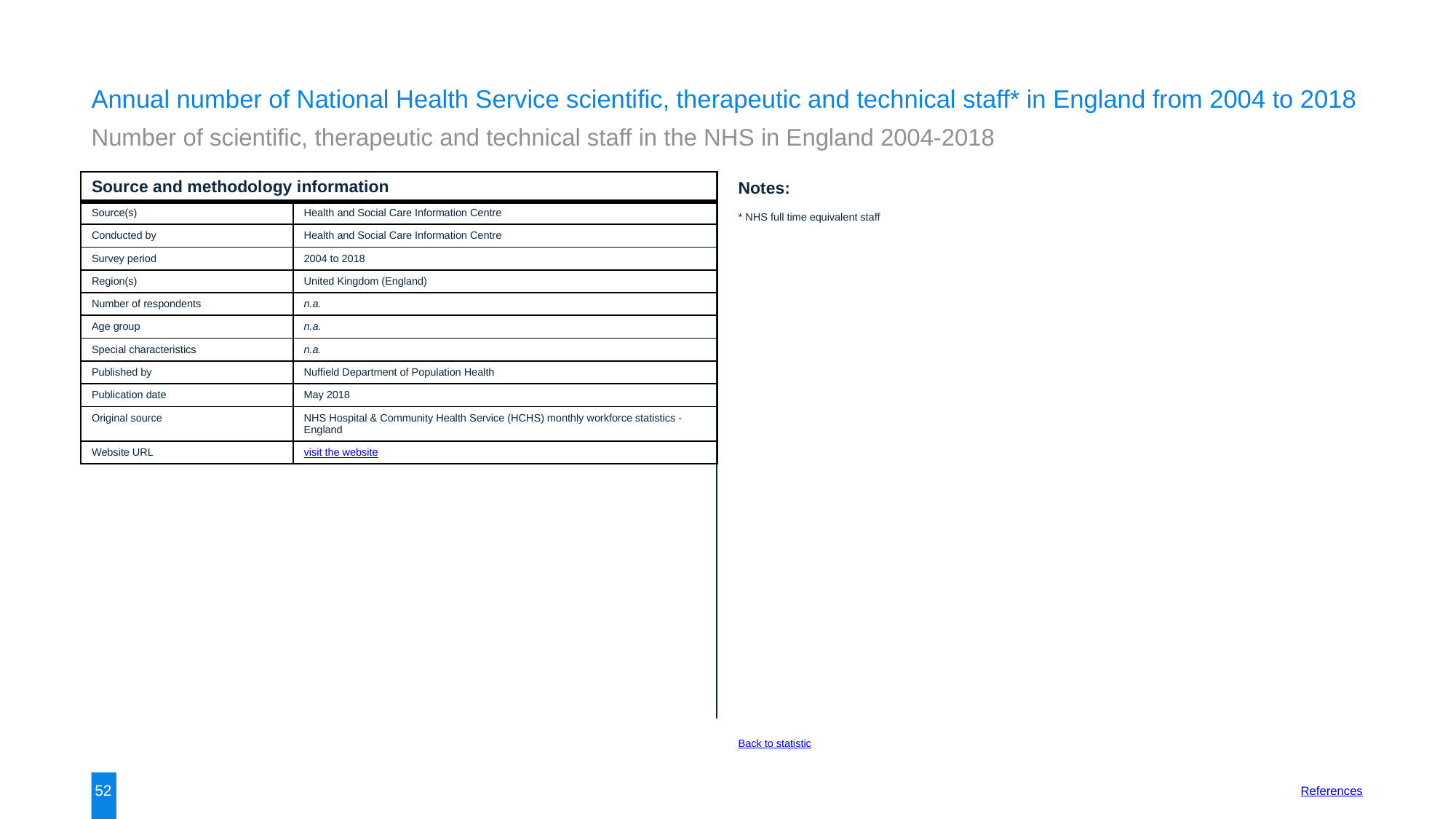

Annual number of National Health Service scientific, therapeutic and technical staff* in England from 2004 to 2018
Number of scientific, therapeutic and technical staff in the NHS in England 2004-2018
| Source and methodology information |  |
| --- | --- |
| Source(s) | Health and Social Care Information Centre |
| Conducted by | Health and Social Care Information Centre |
| Survey period | 2004 to 2018 |
| Region(s) | United Kingdom (England) |
| Number of respondents | n.a. |
| Age group | n.a. |
| Special characteristics | n.a. |
| Published by | Nuffield Department of Population Health |
| Publication date | May 2018 |
| Original source | NHS Hospital & Community Health Service (HCHS) monthly workforce statistics - England |
| Website URL | visit the website |

Notes:

* NHS full time equivalent staff
Back to statistic

52
References